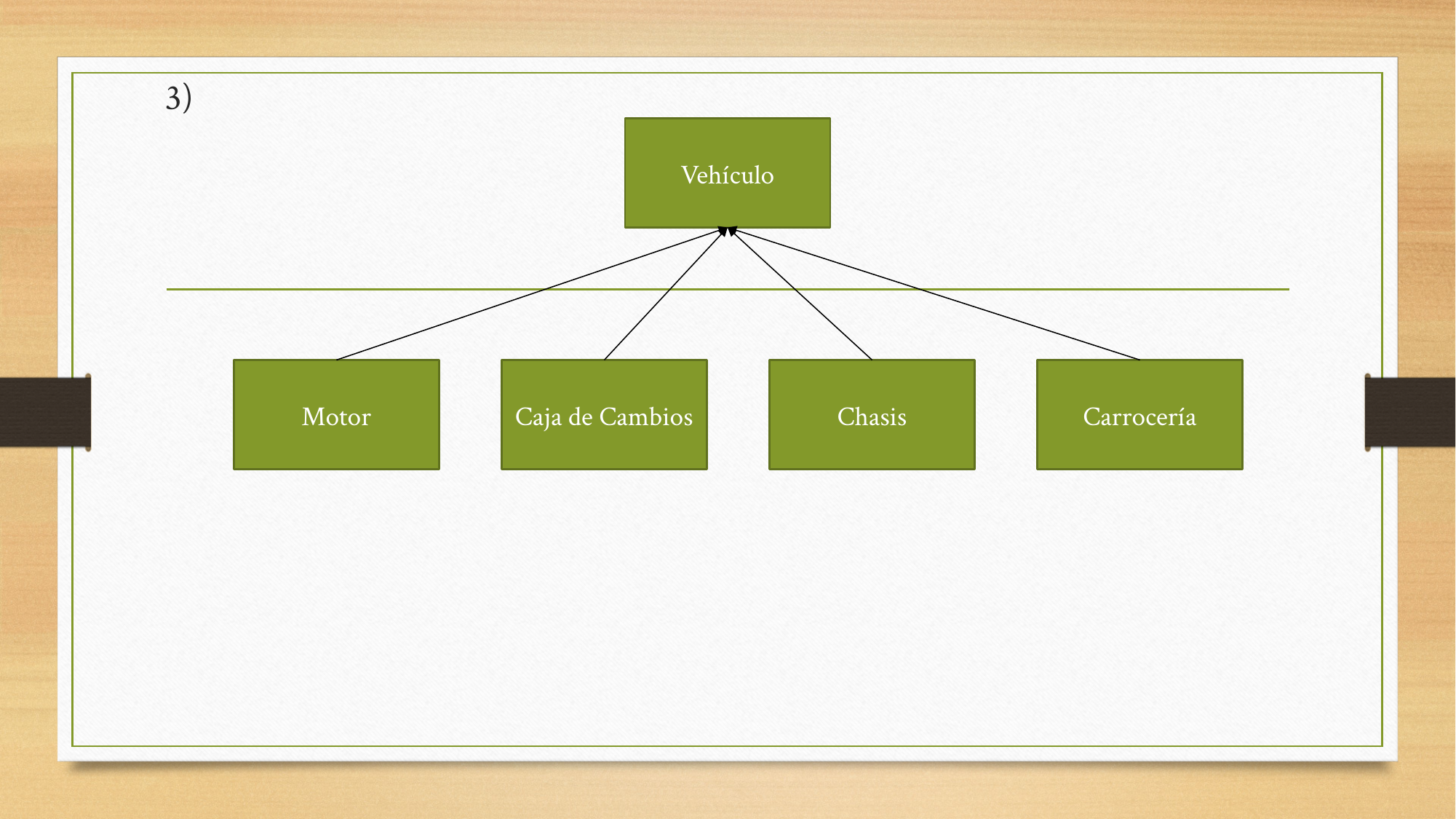

# 3)
Vehículo
Motor
Caja de Cambios
Chasis
Carrocería